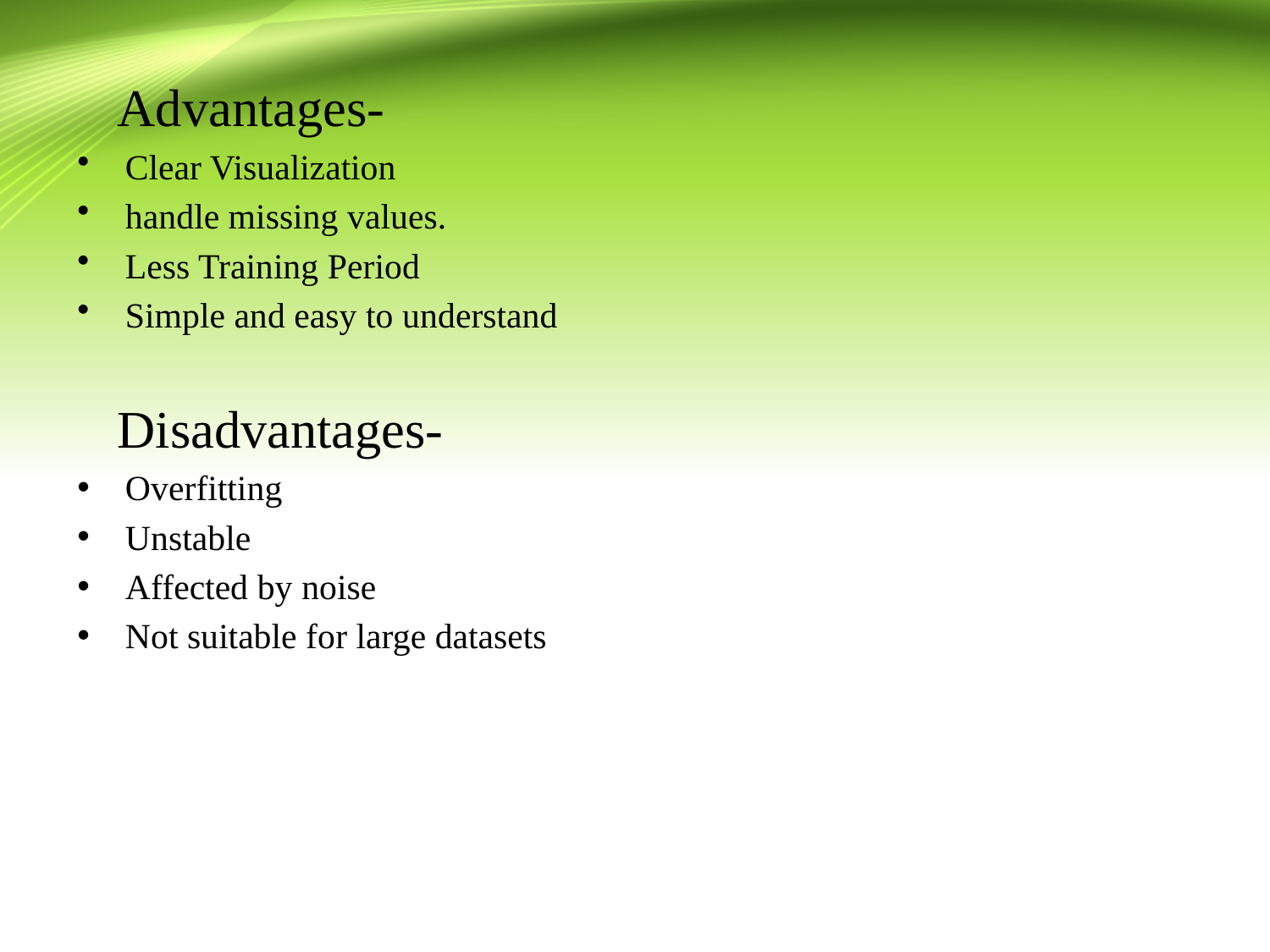

Advantages-
Clear Visualization
handle missing values.
Less Training Period
Simple and easy to understand

   Disadvantages-
Overfitting
Unstable
Affected by noise
Not suitable for large datasets

10